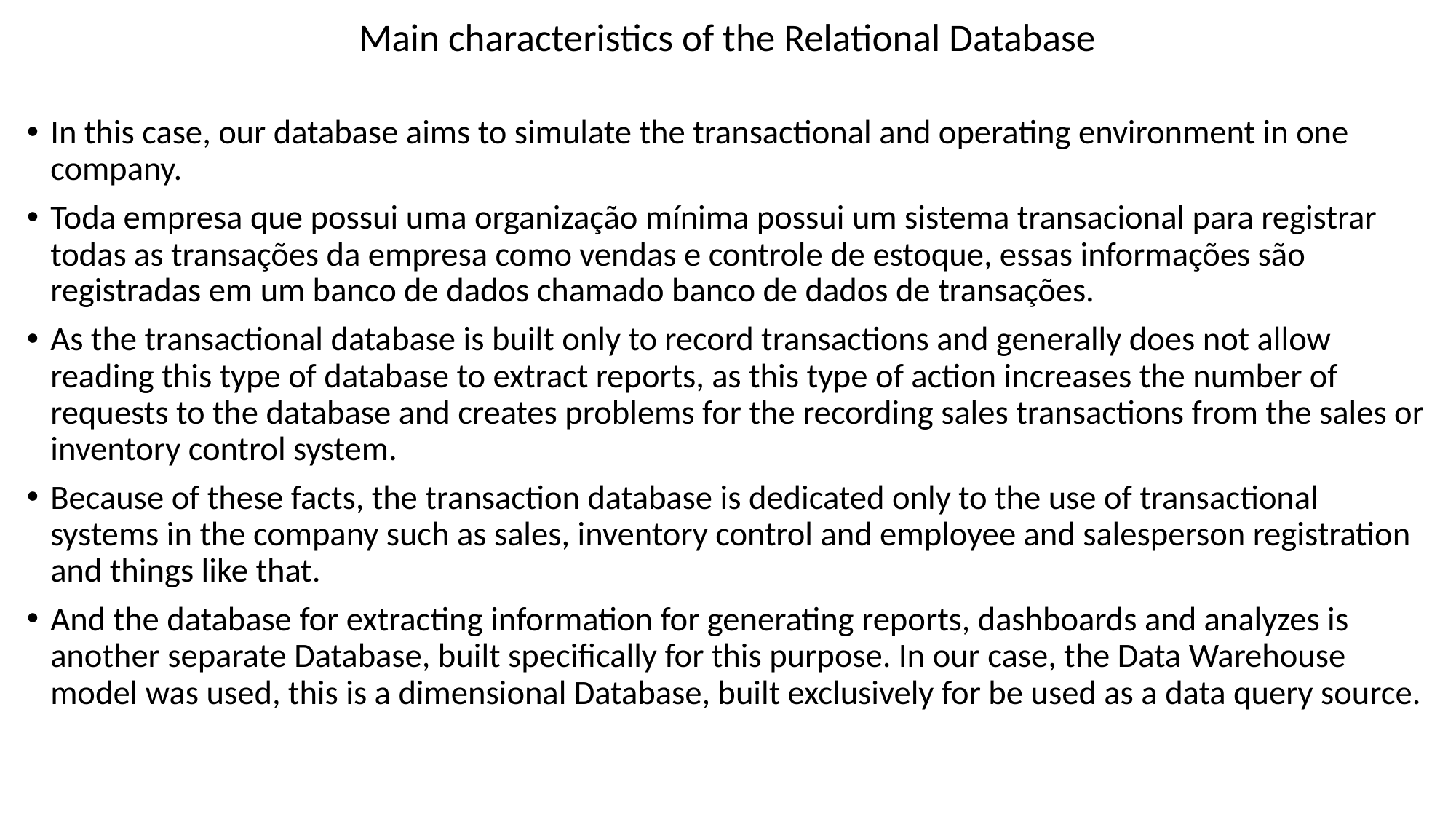

# Main characteristics of the Relational Database
In this case, our database aims to simulate the transactional and operating environment in one company.
Toda empresa que possui uma organização mínima possui um sistema transacional para registrar todas as transações da empresa como vendas e controle de estoque, essas informações são registradas em um banco de dados chamado banco de dados de transações.
As the transactional database is built only to record transactions and generally does not allow reading this type of database to extract reports, as this type of action increases the number of requests to the database and creates problems for the recording sales transactions from the sales or inventory control system.
Because of these facts, the transaction database is dedicated only to the use of transactional systems in the company such as sales, inventory control and employee and salesperson registration and things like that.
And the database for extracting information for generating reports, dashboards and analyzes is another separate Database, built specifically for this purpose. In our case, the Data Warehouse model was used, this is a dimensional Database, built exclusively for be used as a data query source.